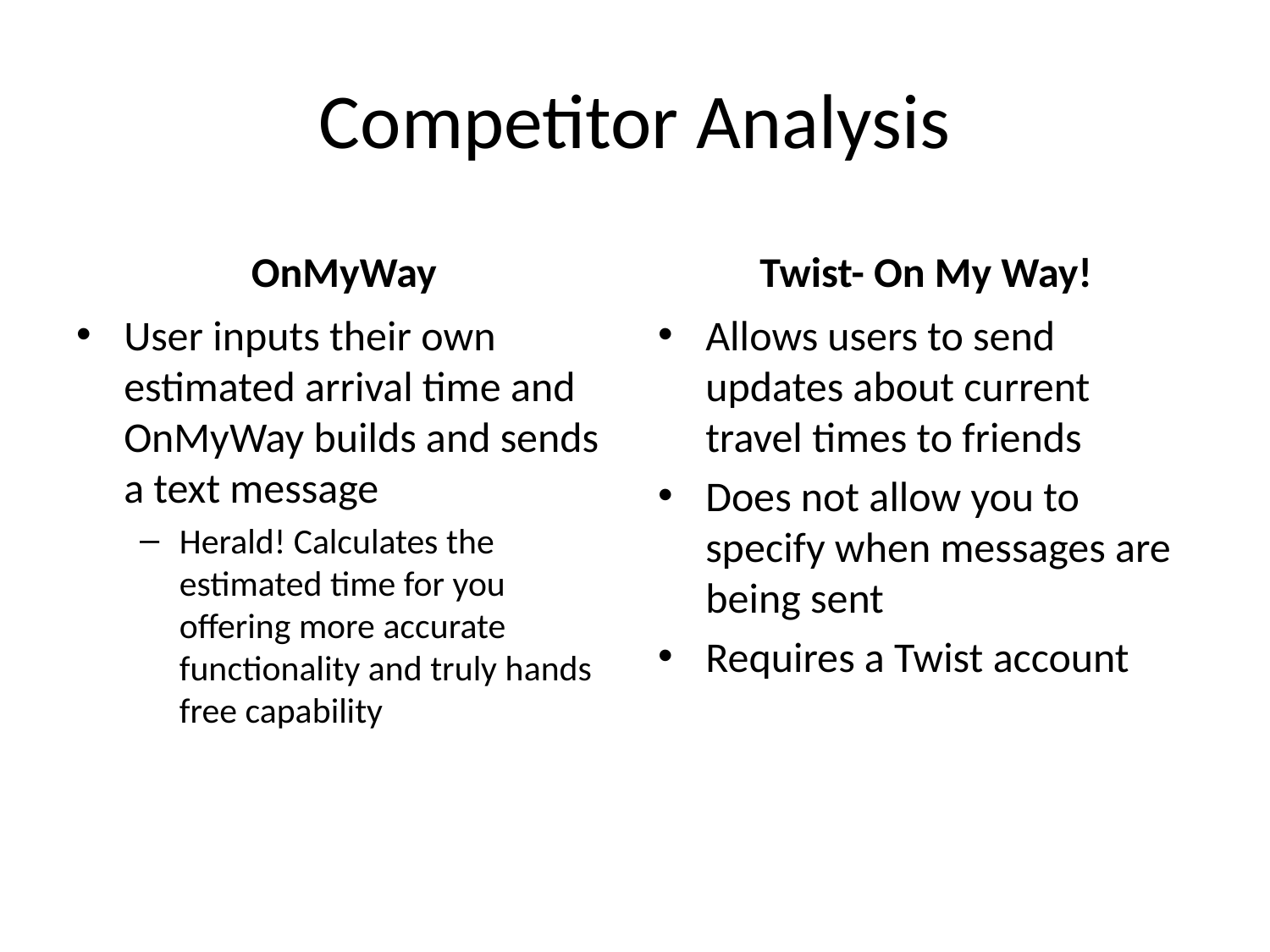

# Competitor Analysis
OnMyWay
Twist- On My Way!
User inputs their own estimated arrival time and OnMyWay builds and sends a text message
Herald! Calculates the estimated time for you offering more accurate functionality and truly hands free capability
Allows users to send updates about current travel times to friends
Does not allow you to specify when messages are being sent
Requires a Twist account